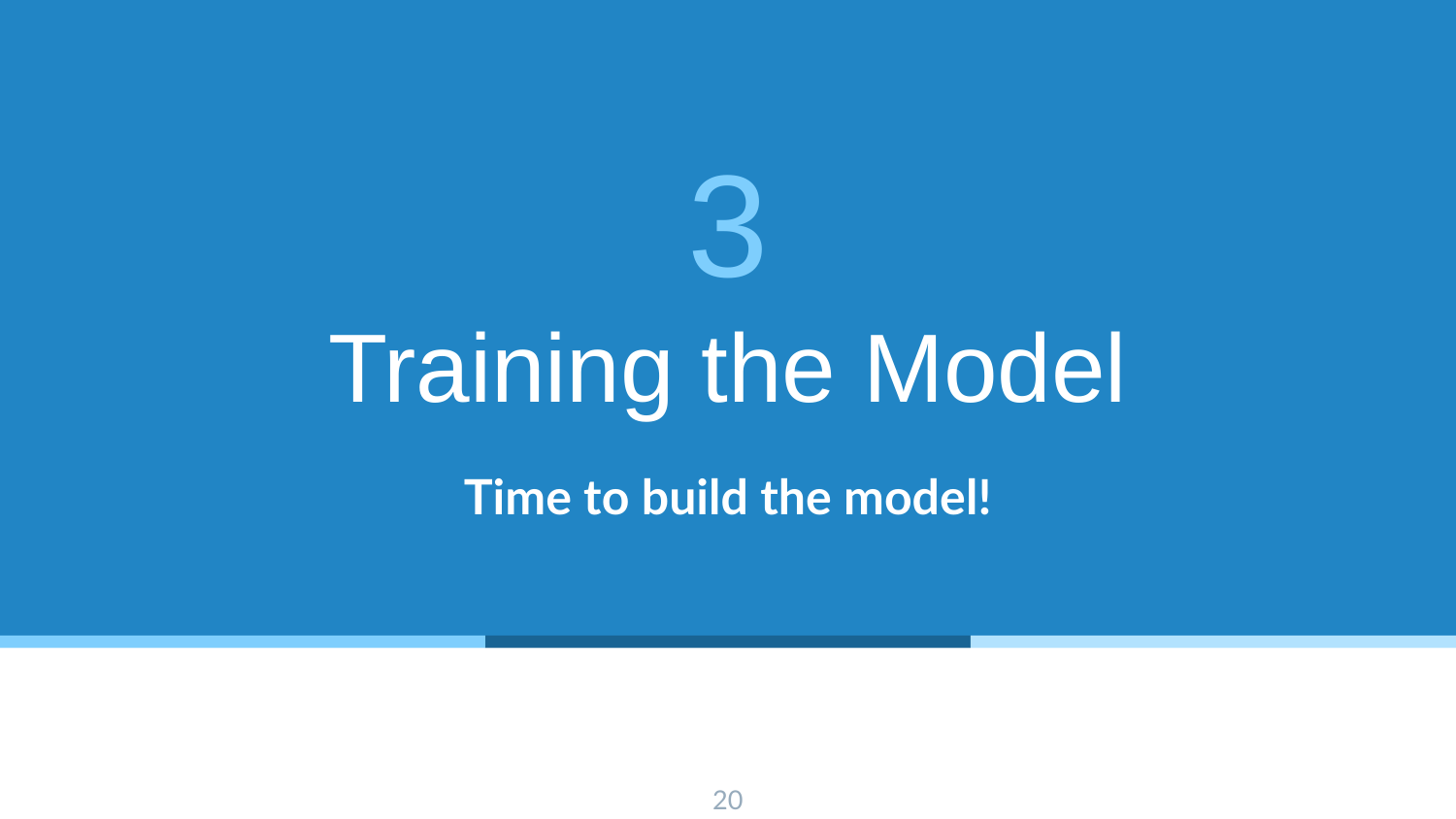

# 3
Training the Model
Time to build the model!
20